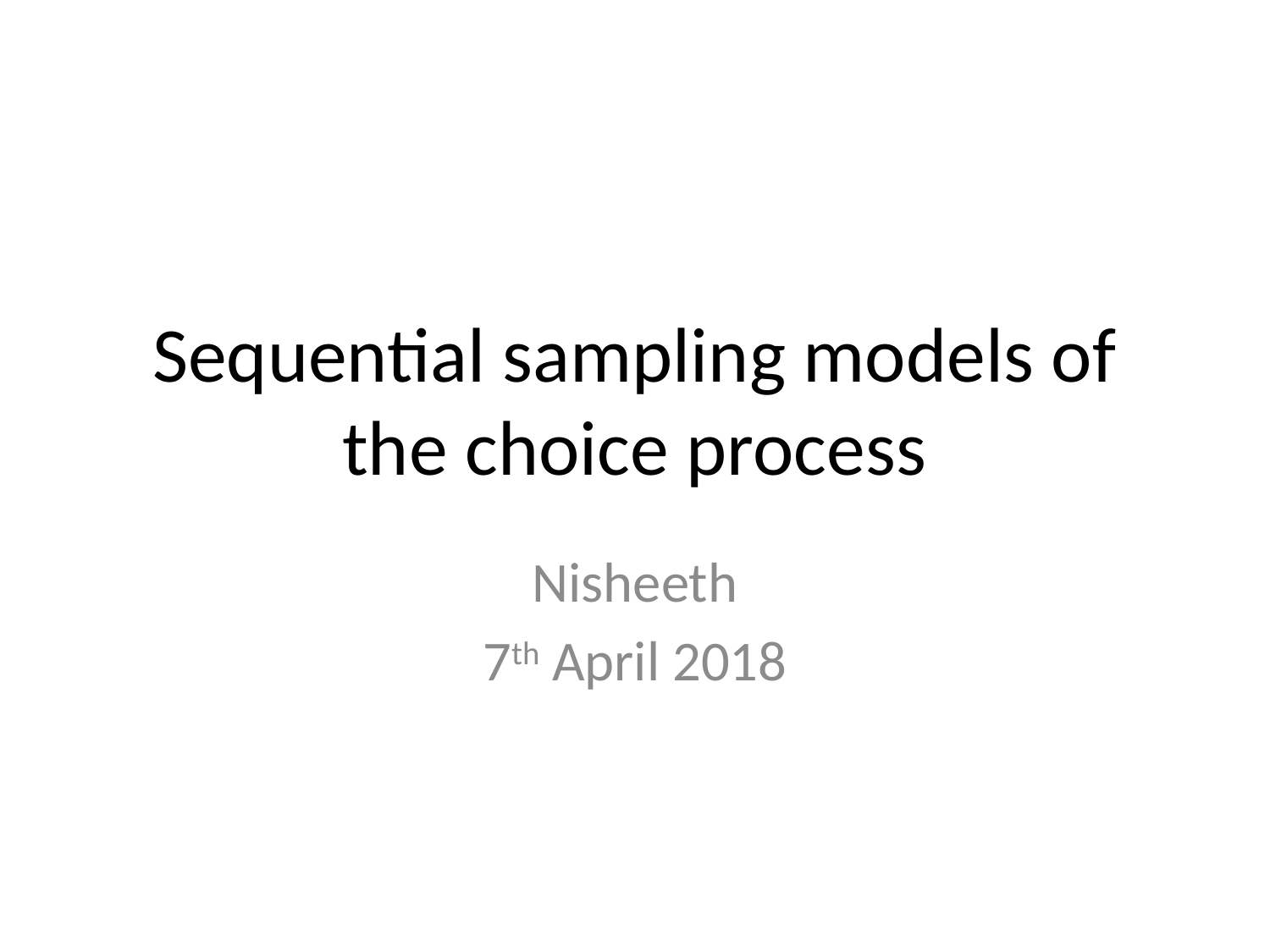

# Sequential sampling models of the choice process
Nisheeth
7th April 2018